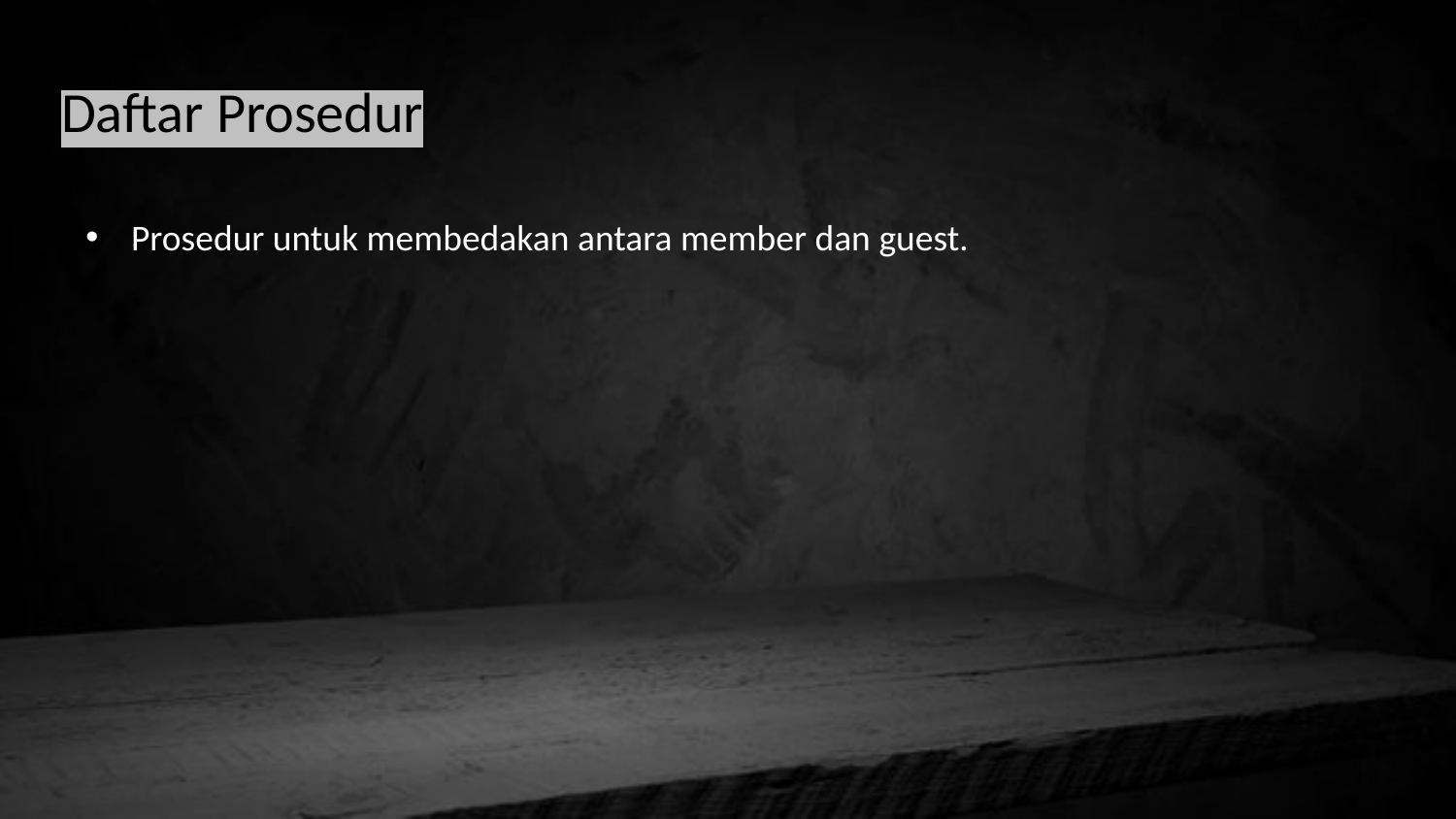

Daftar Prosedur
Prosedur untuk membedakan antara member dan guest.